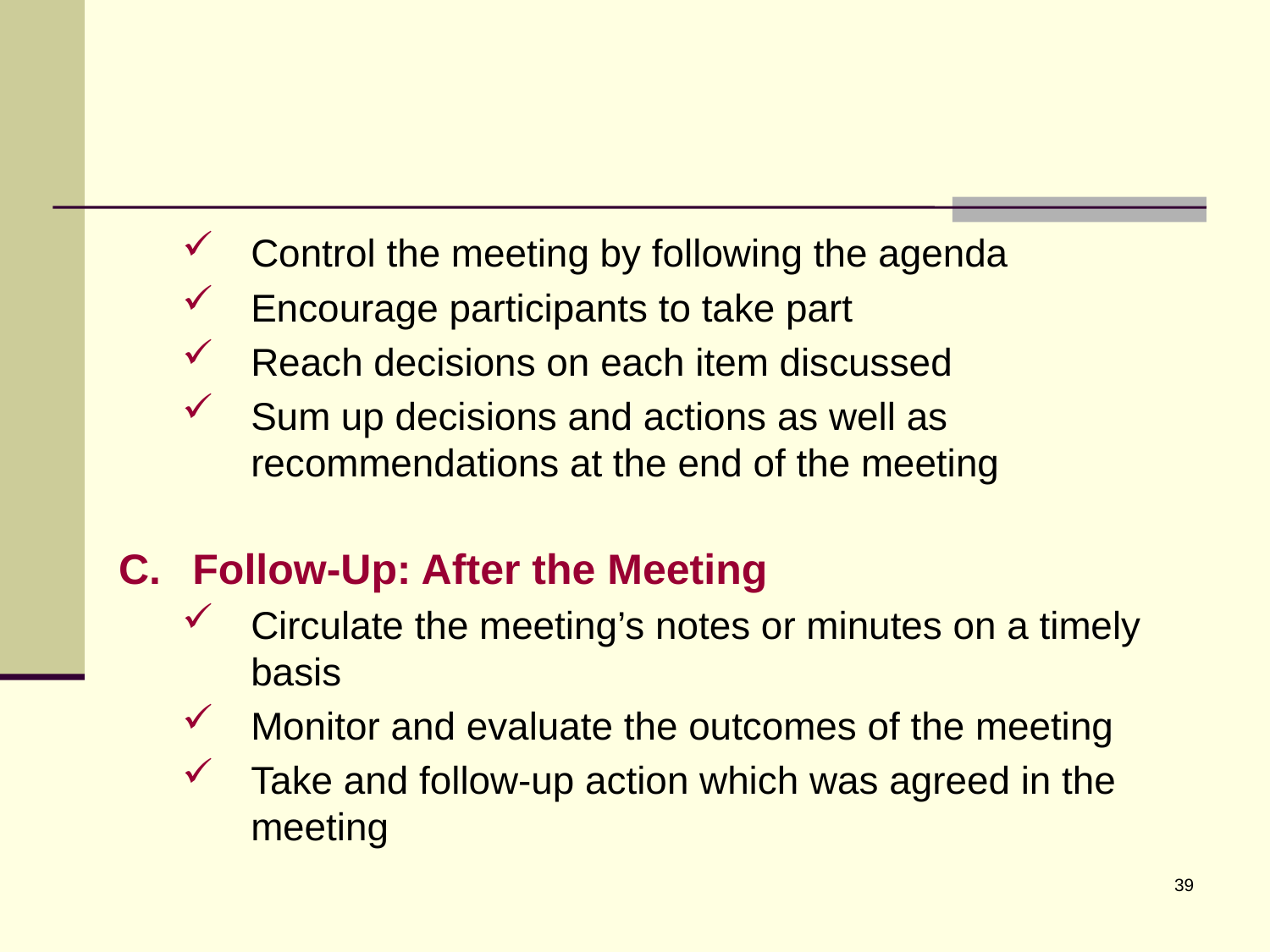

Control the meeting by following the agenda
Encourage participants to take part
Reach decisions on each item discussed
Sum up decisions and actions as well as recommendations at the end of the meeting

Follow-Up: After the Meeting
Circulate the meeting’s notes or minutes on a timely basis
Monitor and evaluate the outcomes of the meeting
Take and follow-up action which was agreed in the meeting
39